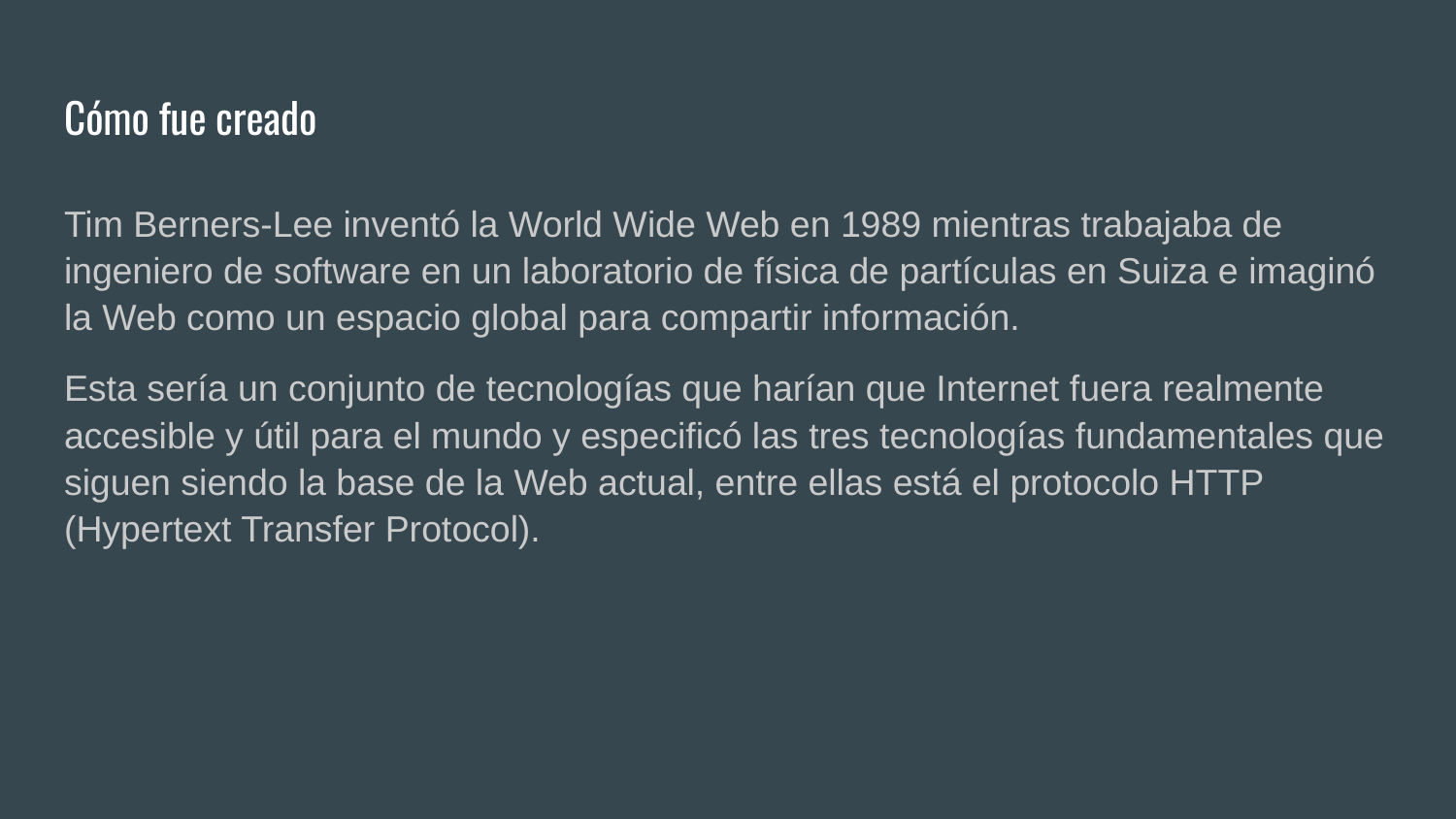

# Cómo fue creado
Tim Berners-Lee inventó la World Wide Web en 1989 mientras trabajaba de ingeniero de software en un laboratorio de física de partículas en Suiza e imaginó la Web como un espacio global para compartir información.
Esta sería un conjunto de tecnologías que harían que Internet fuera realmente accesible y útil para el mundo y especificó las tres tecnologías fundamentales que siguen siendo la base de la Web actual, entre ellas está el protocolo HTTP (Hypertext Transfer Protocol).